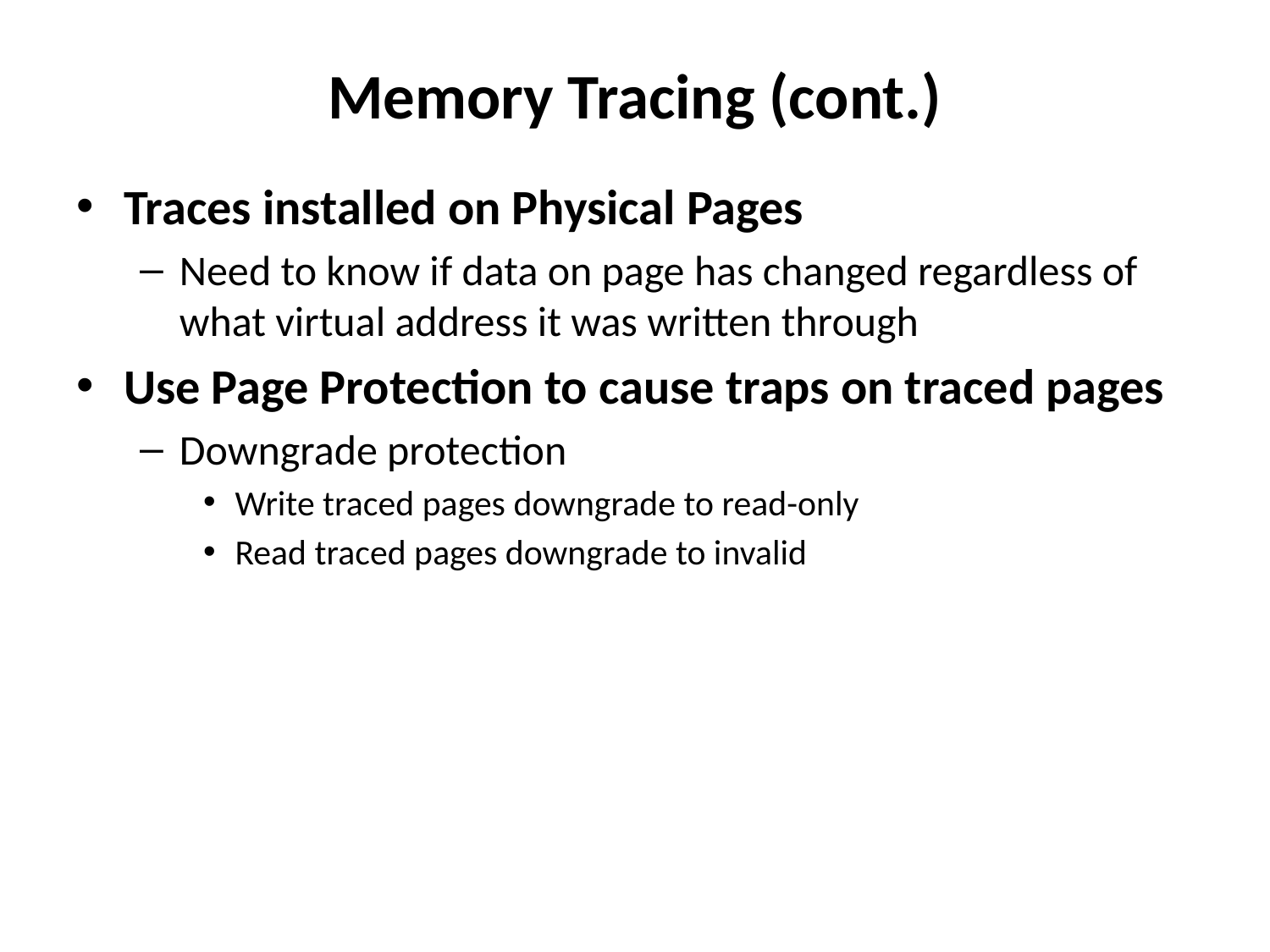

# Memory Tracing (cont.)
Traces installed on Physical Pages
Need to know if data on page has changed regardless of what virtual address it was written through
Use Page Protection to cause traps on traced pages
Downgrade protection
Write traced pages downgrade to read-only
Read traced pages downgrade to invalid